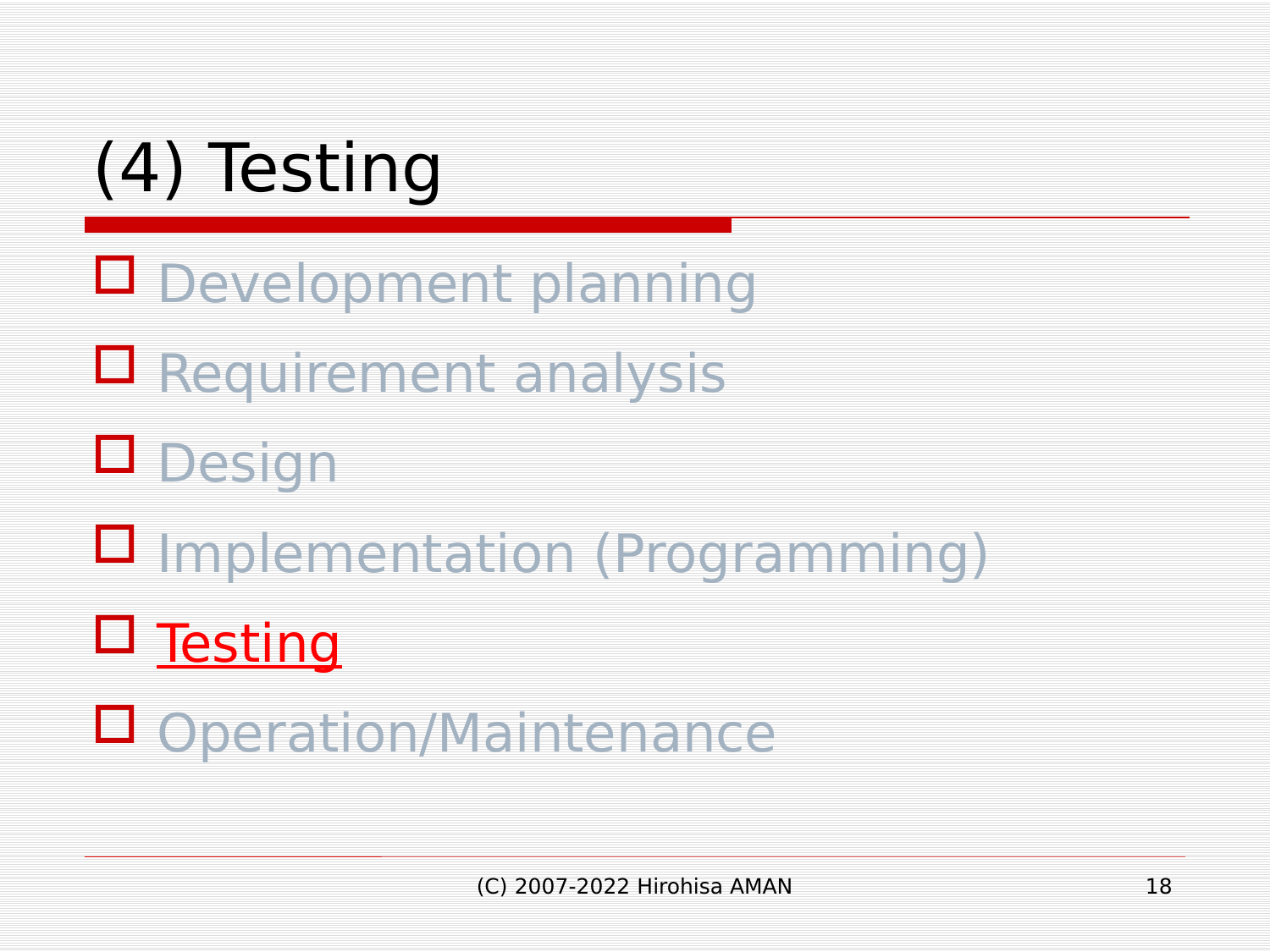

# (4) Testing
Development planning
Requirement analysis
Design
Implementation (Programming)
Testing
Operation/Maintenance
(C) 2007-2022 Hirohisa AMAN
18